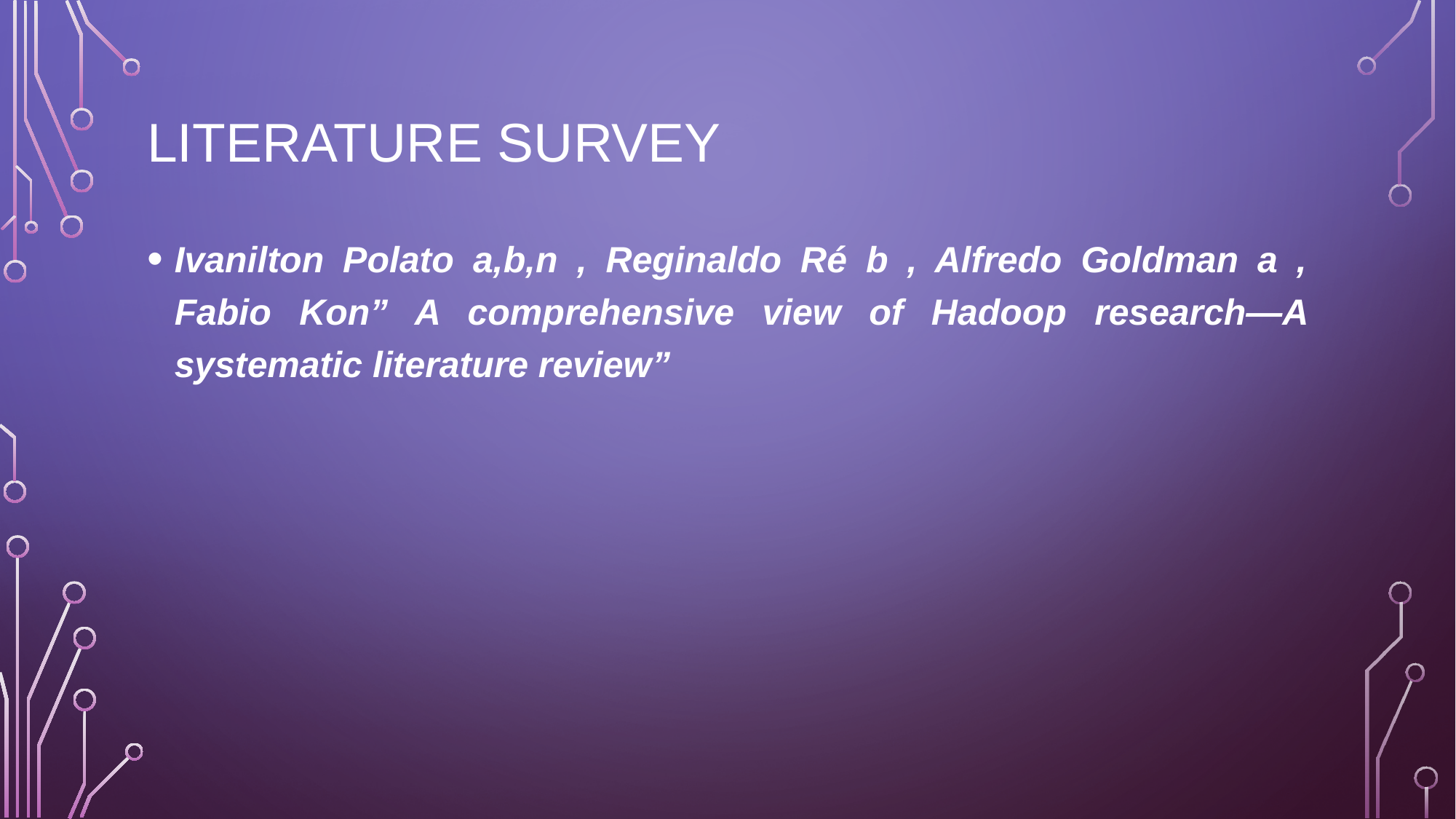

# Literature survey
Ivanilton Polato a,b,n , Reginaldo Ré b , Alfredo Goldman a , Fabio Kon” A comprehensive view of Hadoop research—A systematic literature review”